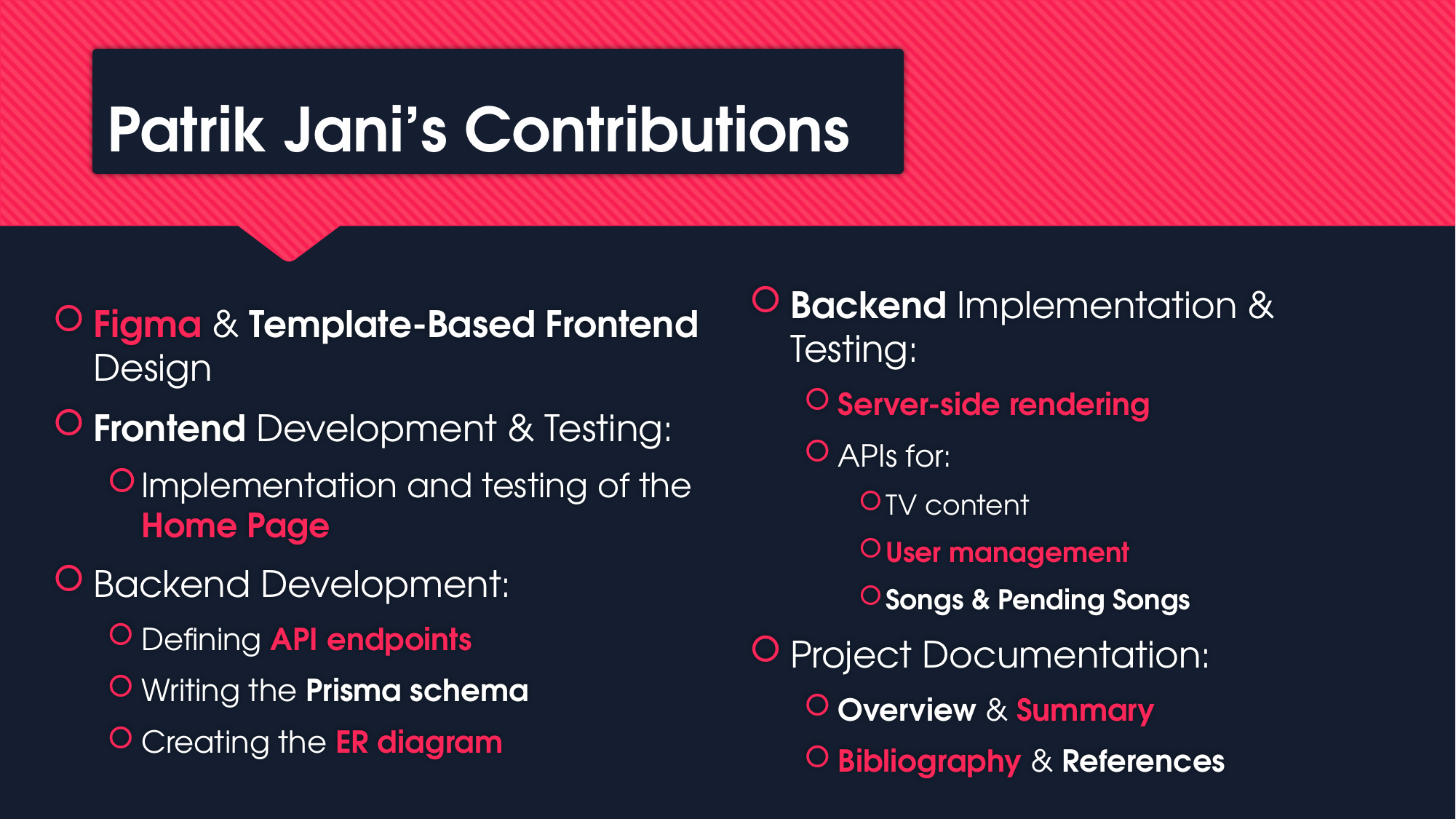

# Patrik Jani’s Contributions
Figma & Template-Based Frontend Design
Frontend Development & Testing:
Implementation and testing of the Home Page
Backend Development:
Defining API endpoints
Writing the Prisma schema
Creating the ER diagram
Backend Implementation & Testing:
Server-side rendering
APIs for:
TV content
User management
Songs & Pending Songs
Project Documentation:
Overview & Summary
Bibliography & References